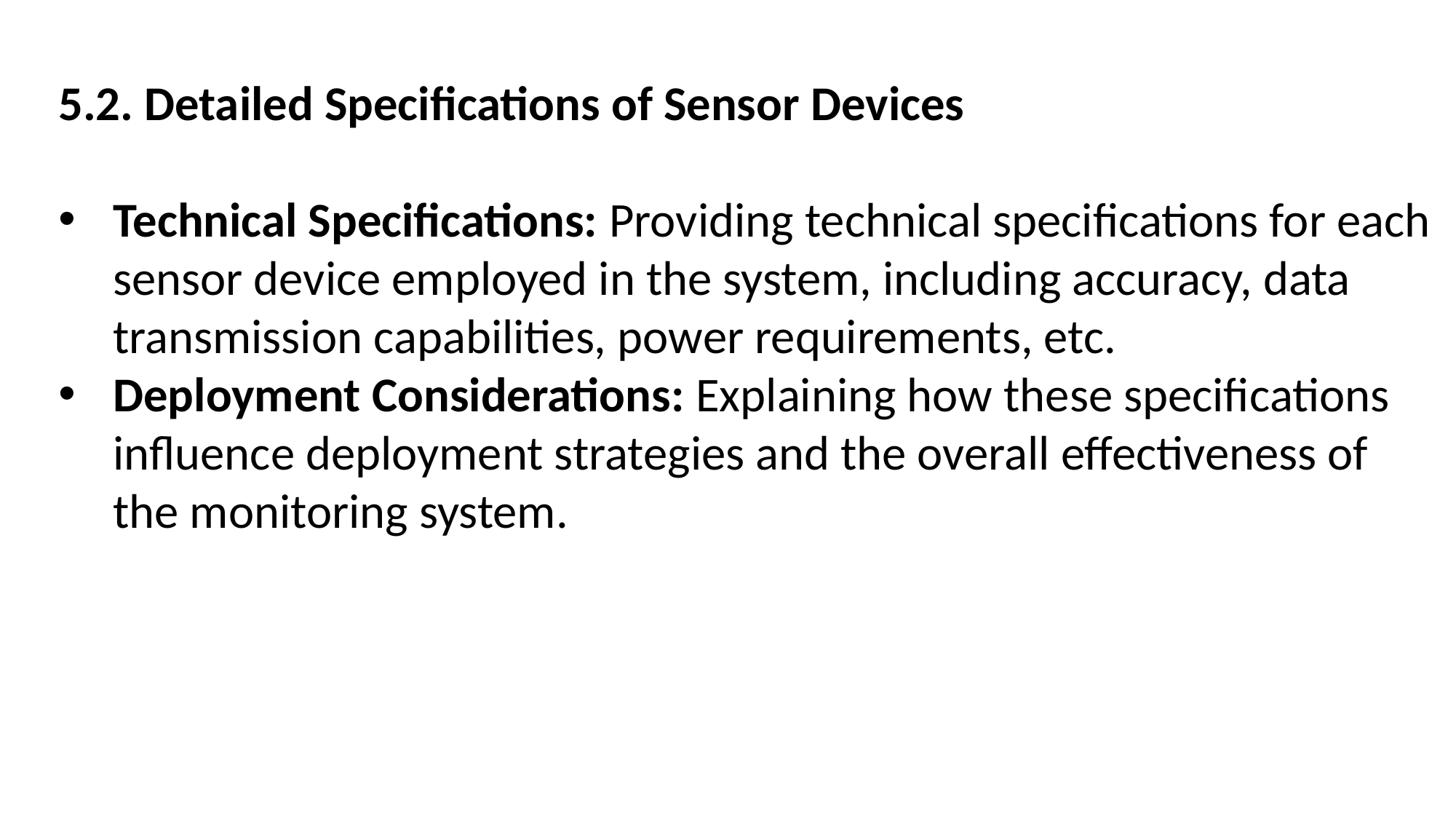

5.2. Detailed Specifications of Sensor Devices

Technical Specifications: Providing technical specifications for each sensor device employed in the system, including accuracy, data transmission capabilities, power requirements, etc.
Deployment Considerations: Explaining how these specifications influence deployment strategies and the overall effectiveness of the monitoring system.